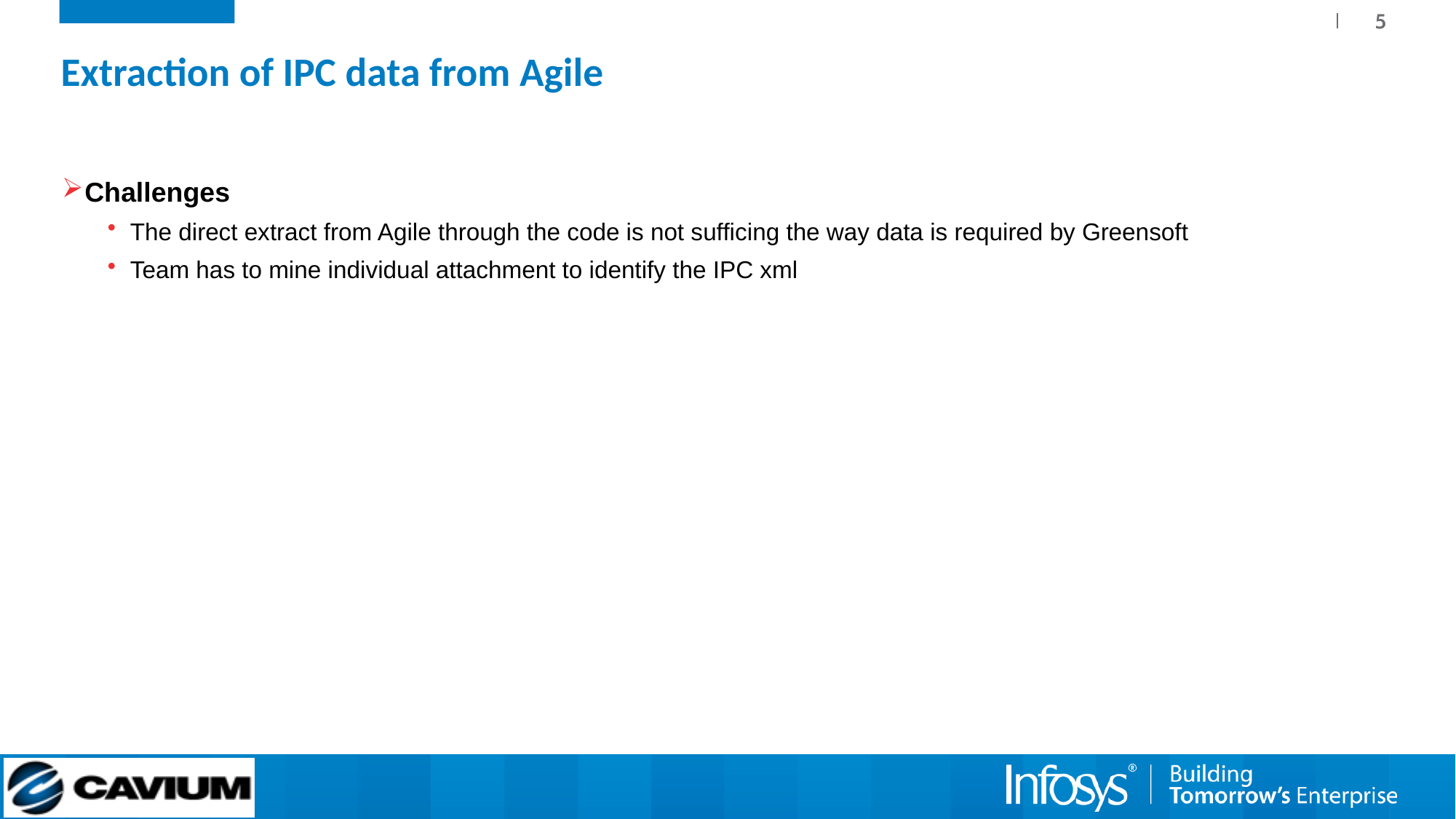

Extraction of IPC data from Agile

Challenges
The direct extract from Agile through the code is not sufficing the way data is required by Greensoft
Team has to mine individual attachment to identify the IPC xml